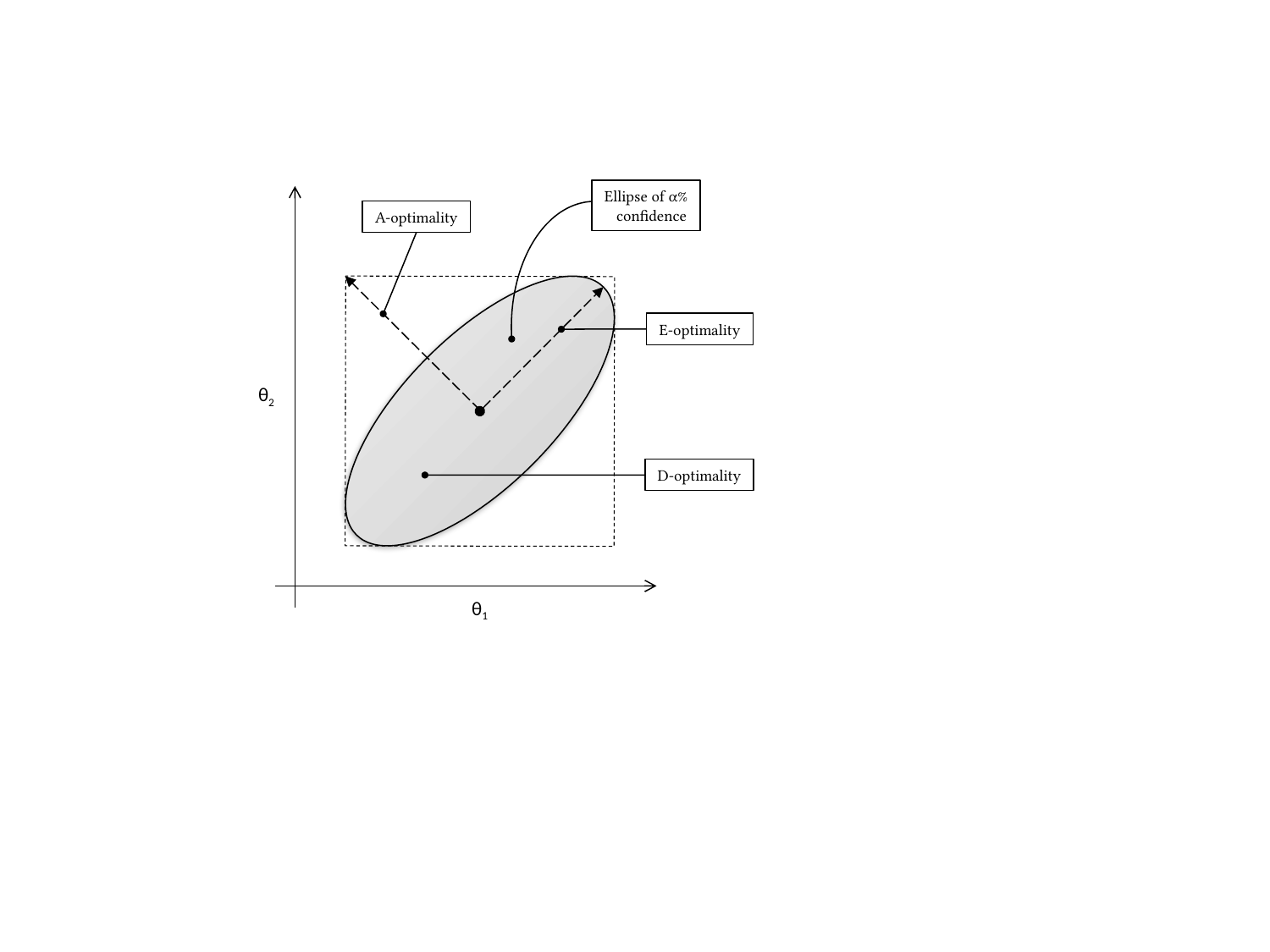

Ellipse of α%
   confidence
A-optimality

E-optimality

θ2
D-optimality
θ1